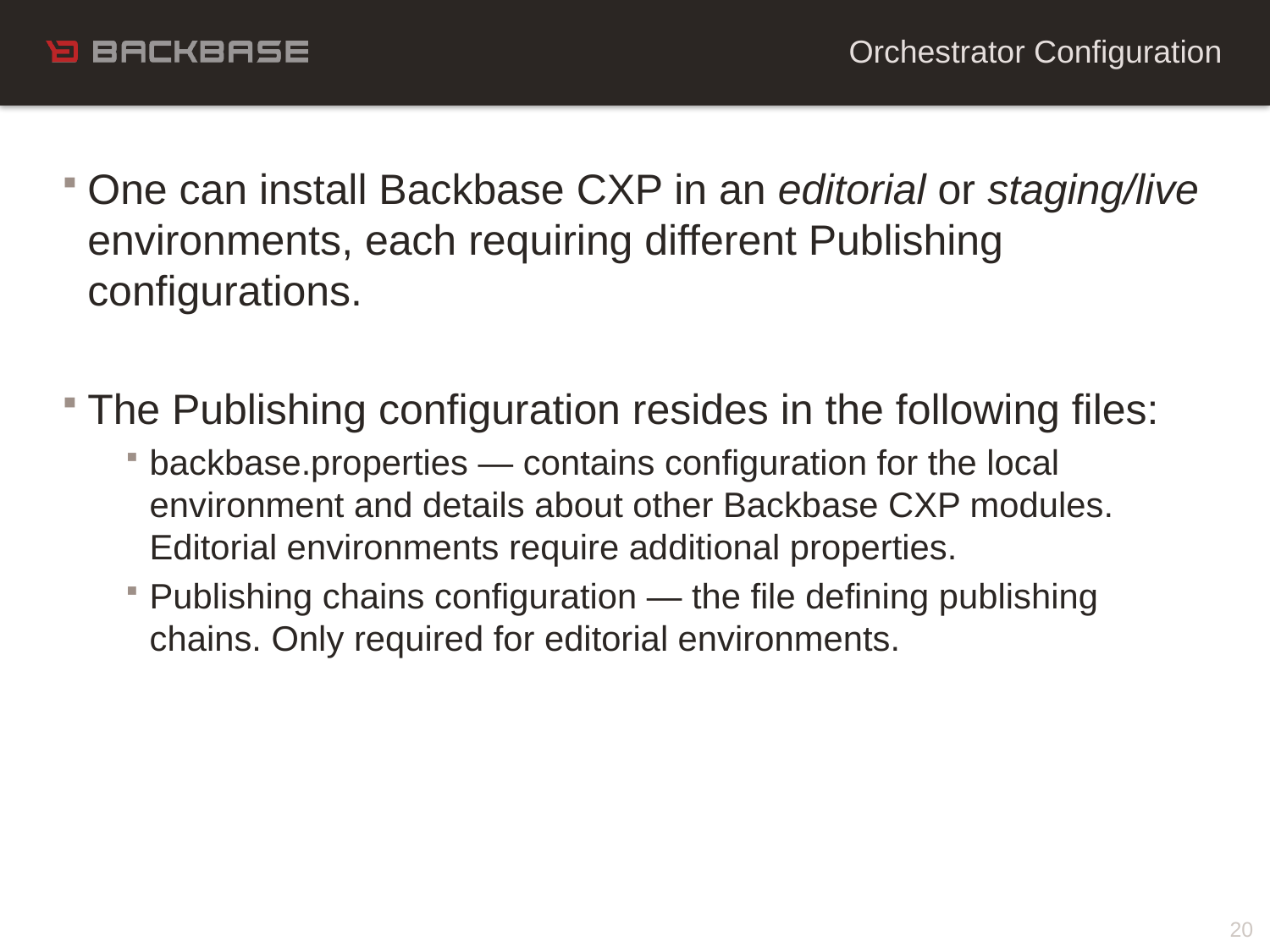

Orchestrator Configuration
One can install Backbase CXP in an editorial or staging/live environments, each requiring different Publishing configurations.

The Publishing configuration resides in the following files:
backbase.properties — contains configuration for the local environment and details about other Backbase CXP modules. Editorial environments require additional properties.
Publishing chains configuration — the file defining publishing chains. Only required for editorial environments.

20